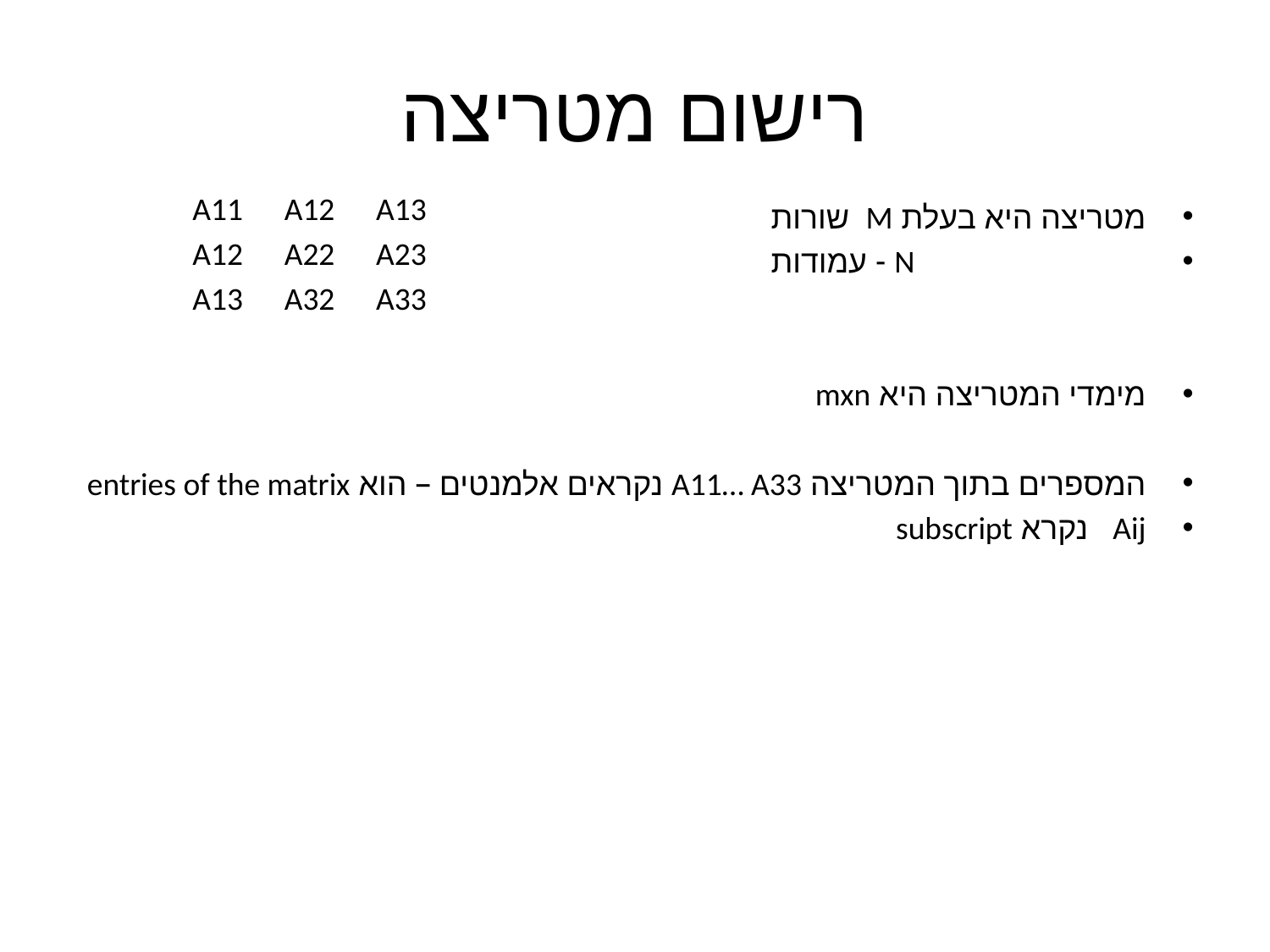

# רישום מטריצה
מטריצה היא בעלת M  שורות
                            N - עמודות

מימדי המטריצה היא mxn

המספרים בתוך המטריצה A11… A33 נקראים אלמנטים – הוא entries of the matrix
Aij   נקרא subscript

| A11 | A12 | A13 |
| --- | --- | --- |
| A12 | A22 | A23 |
| A13 | A32 | A33 |